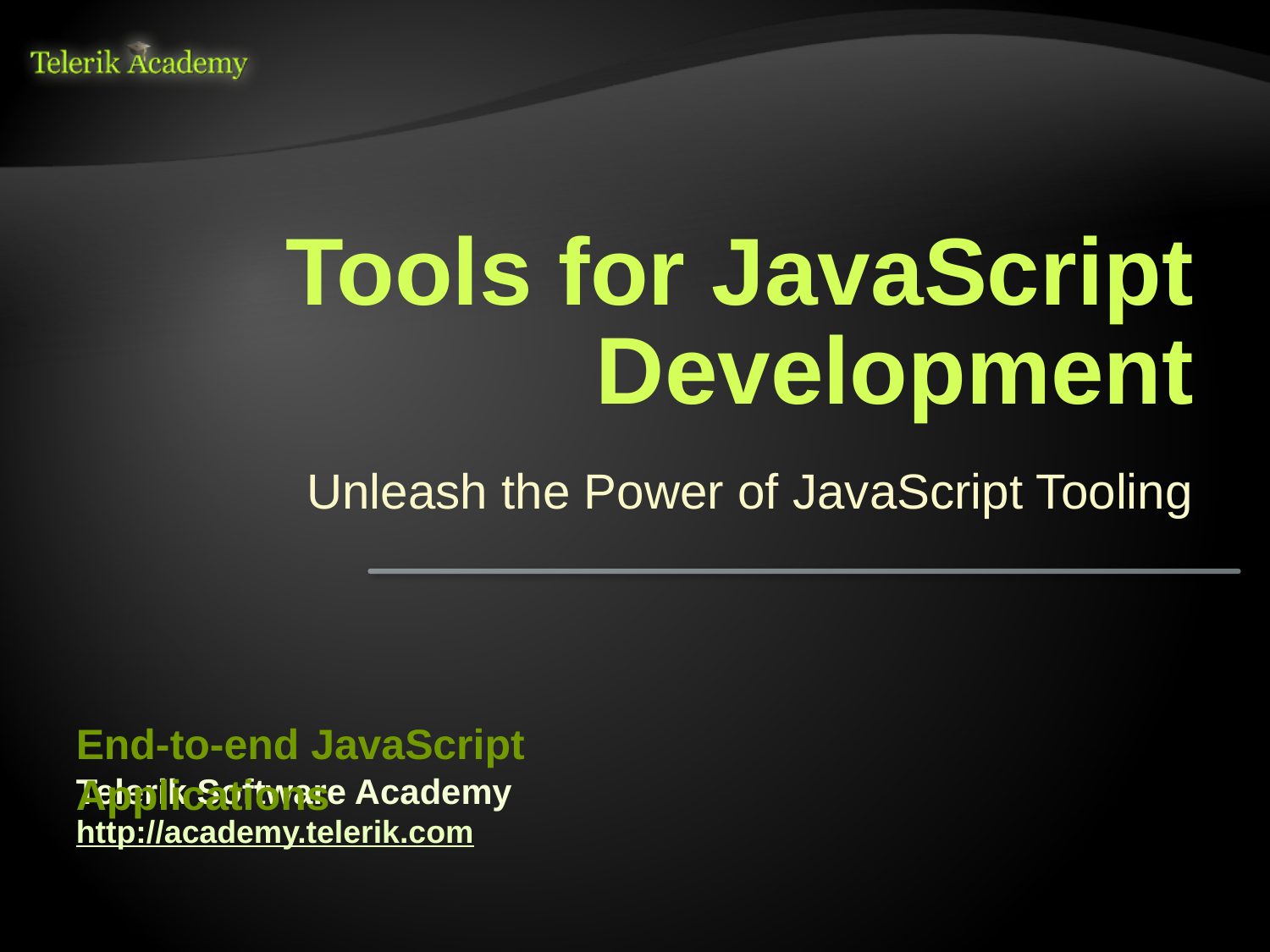

# Tools for JavaScript Development
Unleash the Power of JavaScript Tooling
End-to-end JavaScript Applications
Telerik Software Academy
http://academy.telerik.com